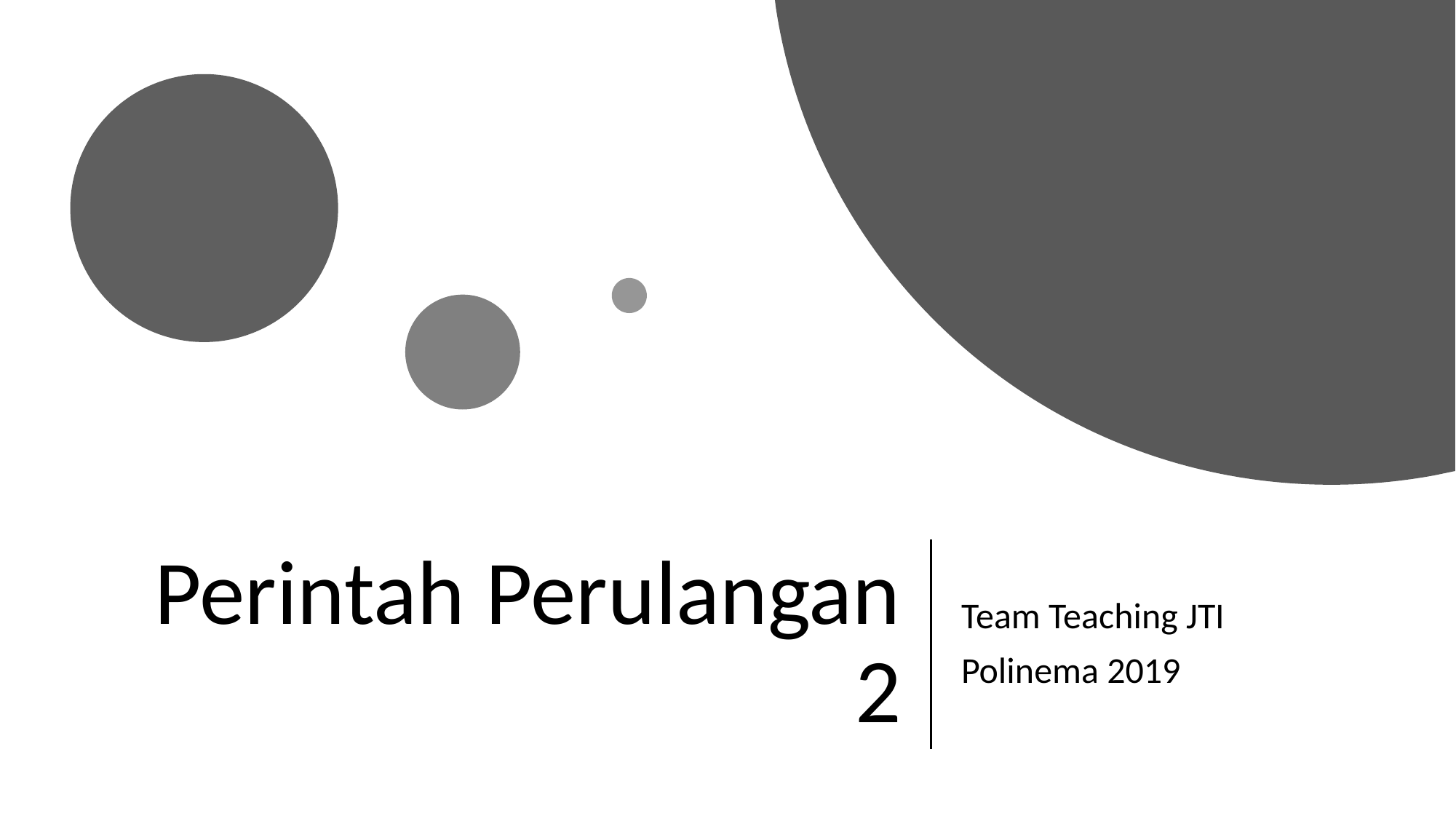

# Perintah Perulangan 2
Team Teaching JTI
Polinema 2019